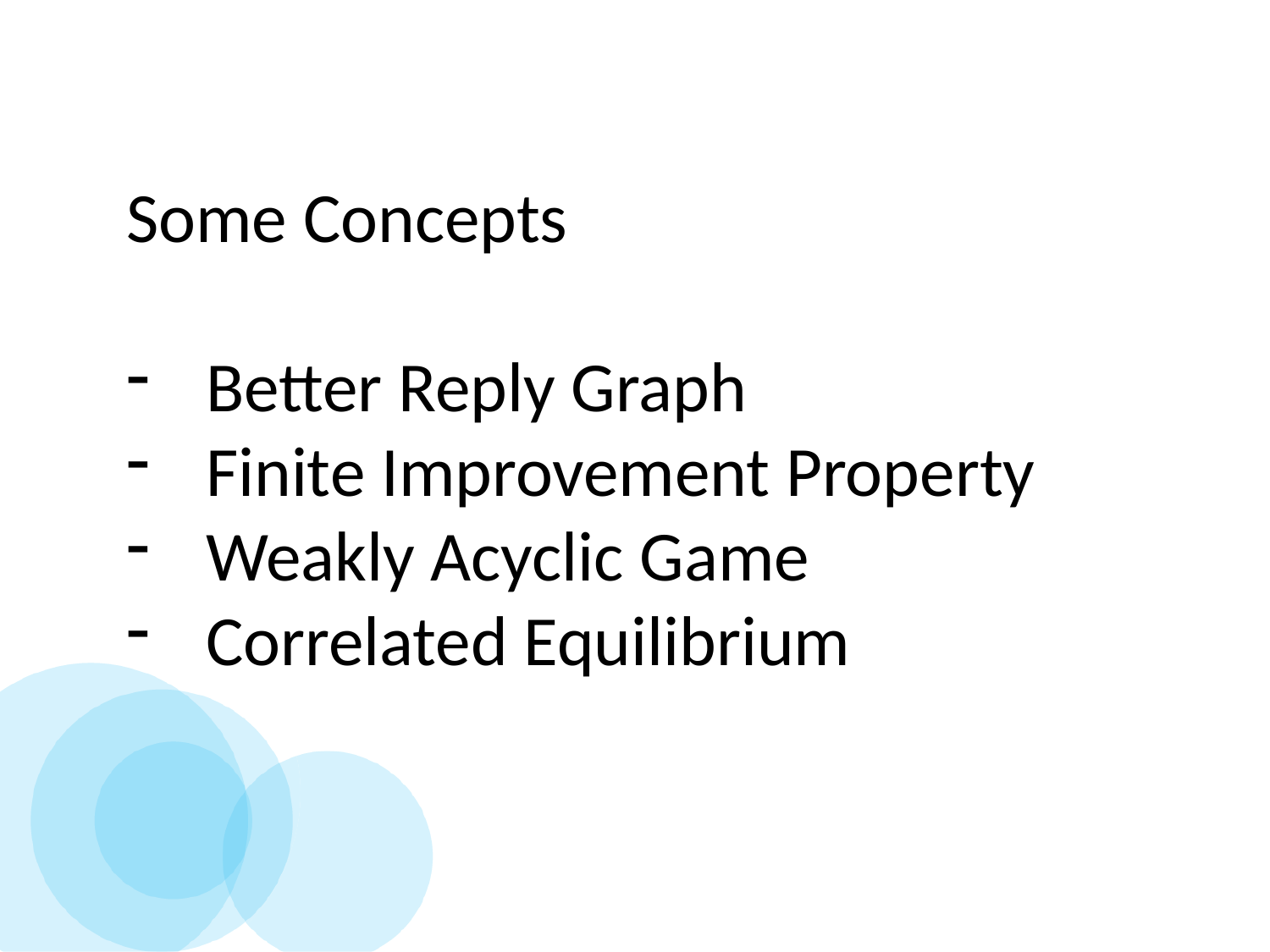

Some Concepts

Better Reply Graph
Finite Improvement Property
Weakly Acyclic Game
Correlated Equilibrium